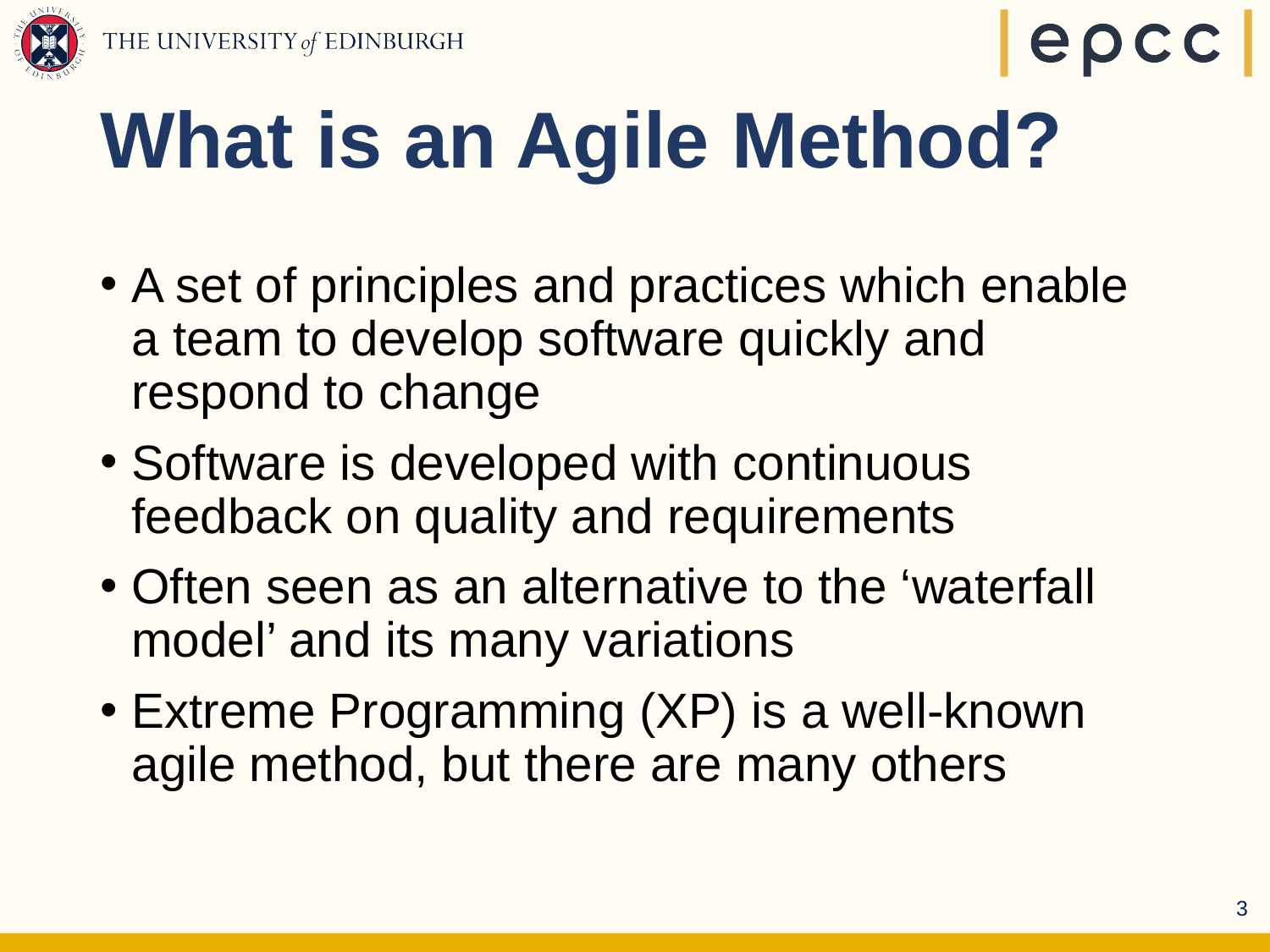

# What is an Agile Method?
A set of principles and practices which enable a team to develop software quickly and respond to change
Software is developed with continuous feedback on quality and requirements
Often seen as an alternative to the ‘waterfall model’ and its many variations
Extreme Programming (XP) is a well-known agile method, but there are many others

3